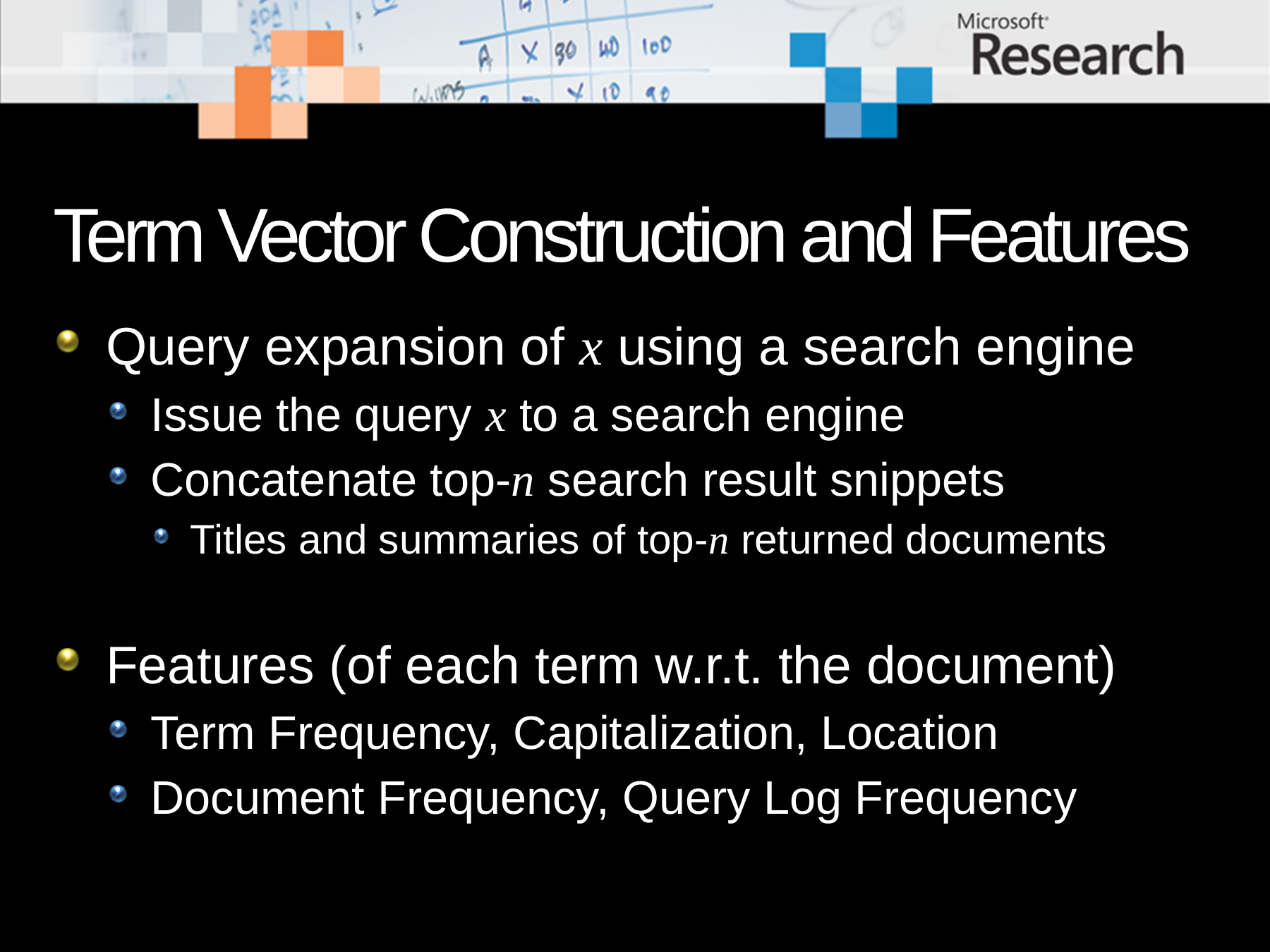

# Term Vector Construction and Features
Query expansion of x using a search engine
Issue the query x to a search engine
Concatenate top-n search result snippets
Titles and summaries of top-n returned documents

Features (of each term w.r.t. the document)
Term Frequency, Capitalization, Location
Document Frequency, Query Log Frequency